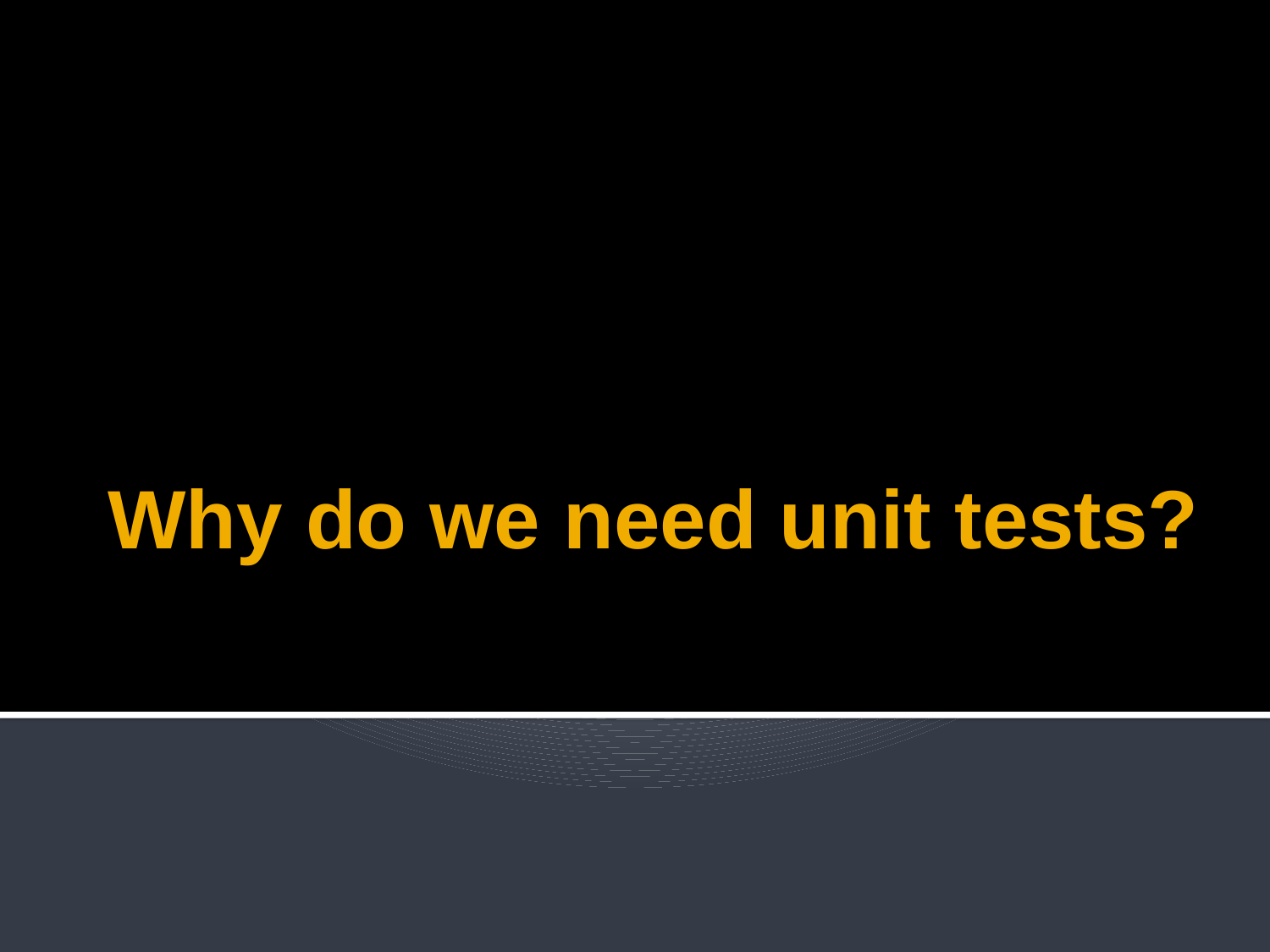

# Why do we need unit tests?